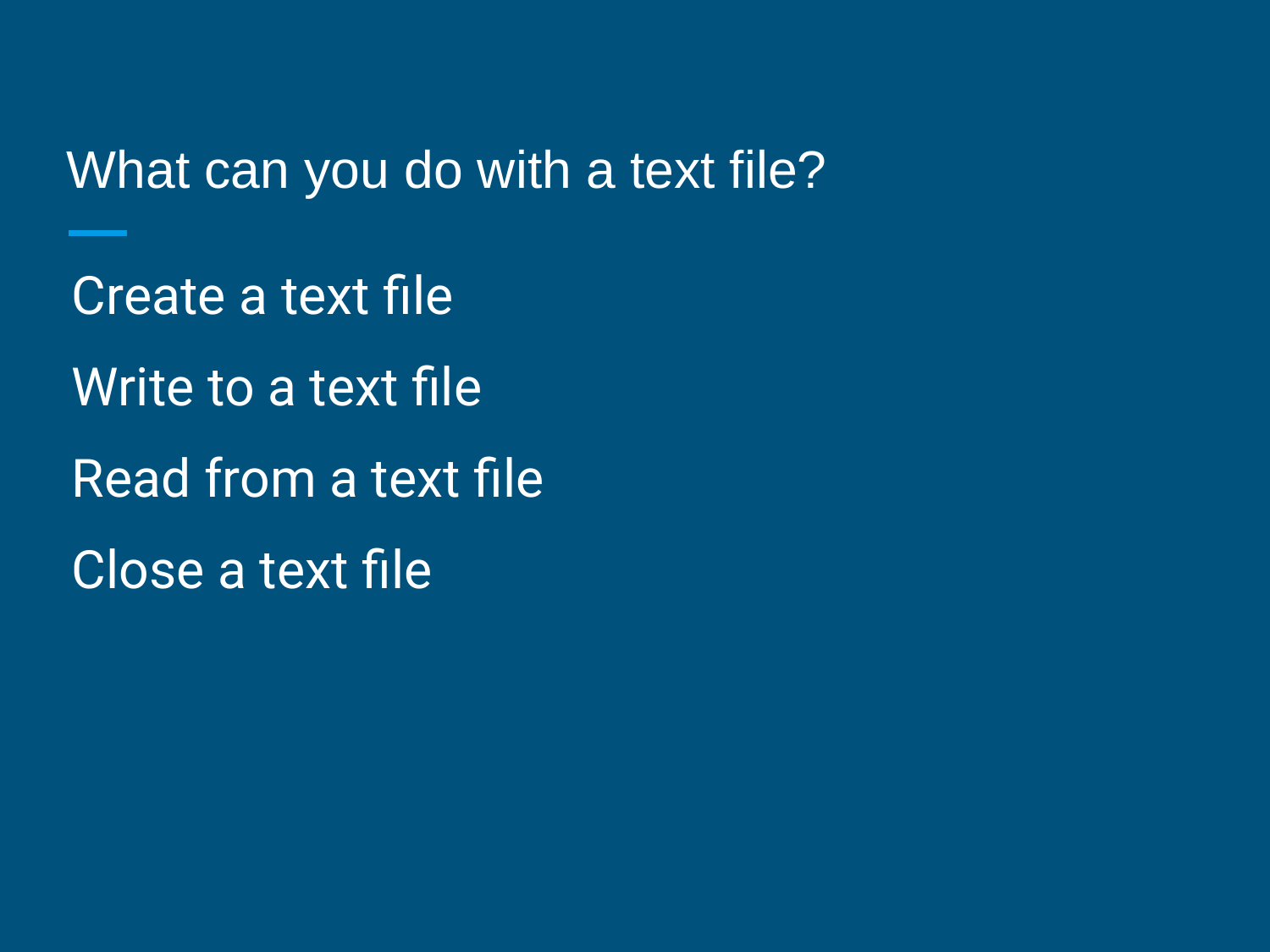

# What can you do with a text file?
Create a text file
Write to a text file
Read from a text file
Close a text file